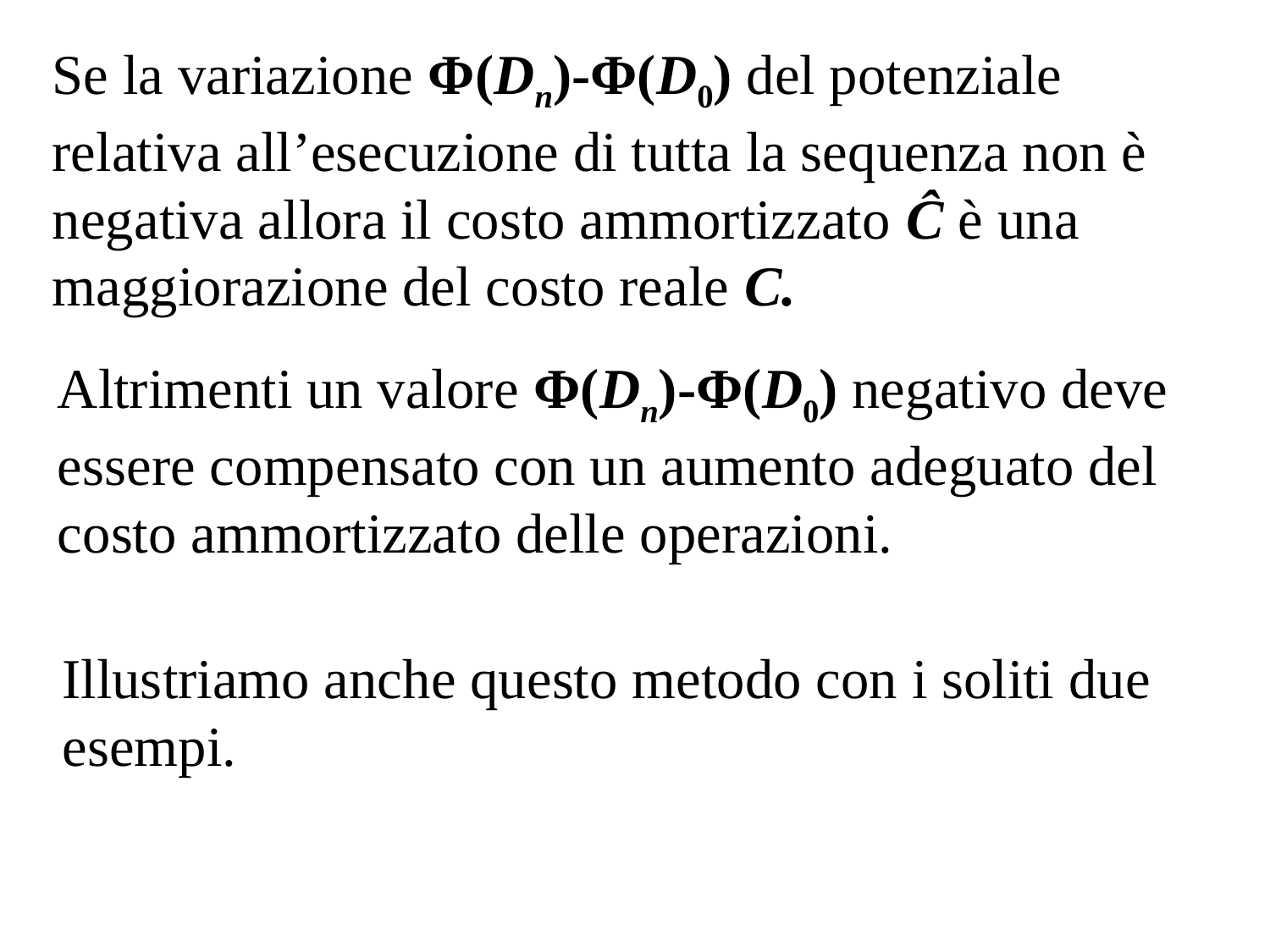

Se la variazione Φ(Dn)-Φ(D0) del potenziale relativa all’esecuzione di tutta la sequenza non è negativa allora il costo ammortizzato Ĉ è una maggiorazione del costo reale C.
Altrimenti un valore Φ(Dn)-Φ(D0) negativo deve essere compensato con un aumento adeguato del costo ammortizzato delle operazioni.
Illustriamo anche questo metodo con i soliti due esempi.